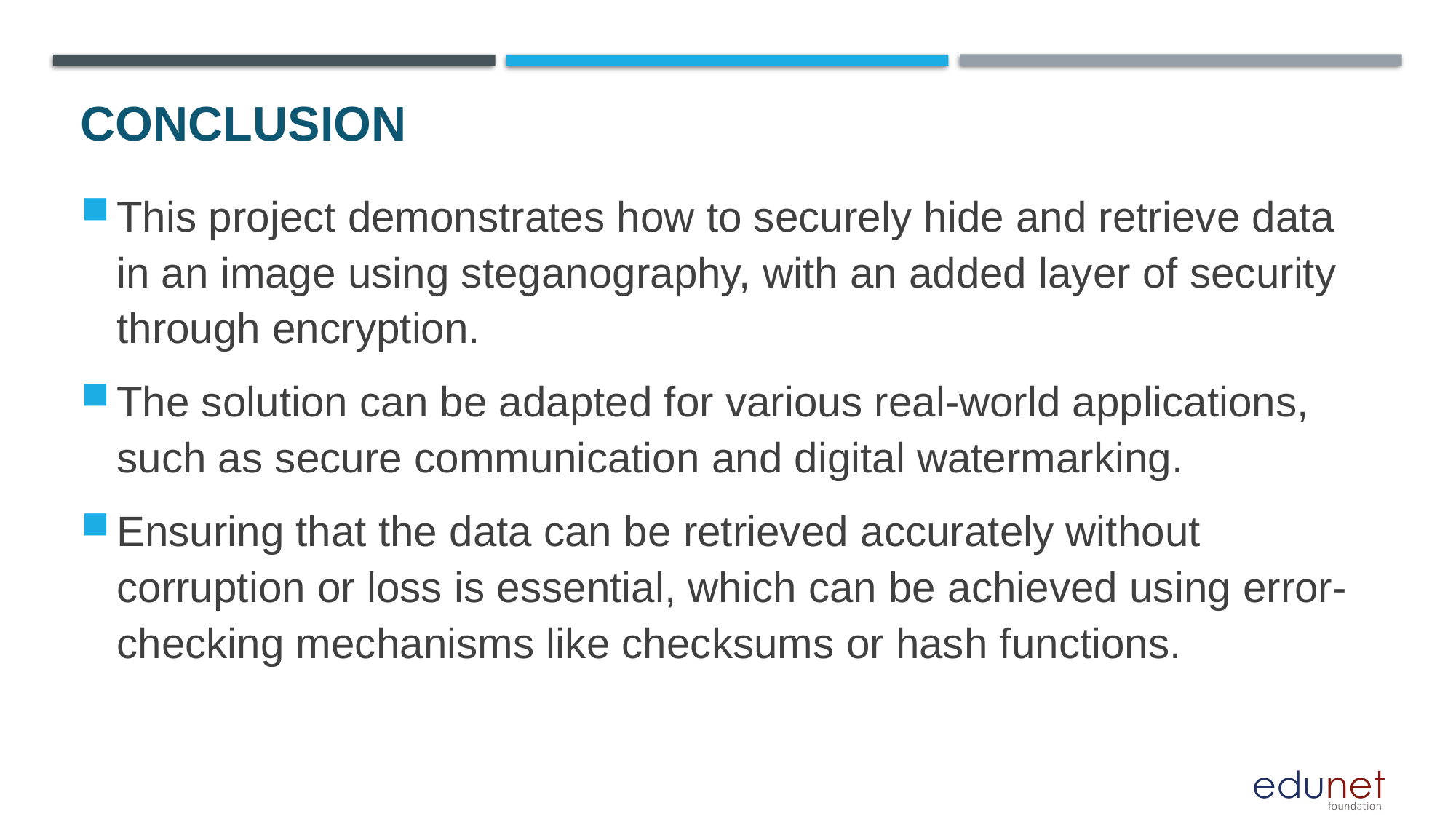

# Conclusion
This project demonstrates how to securely hide and retrieve data in an image using steganography, with an added layer of security through encryption.
The solution can be adapted for various real-world applications, such as secure communication and digital watermarking.
Ensuring that the data can be retrieved accurately without corruption or loss is essential, which can be achieved using error-checking mechanisms like checksums or hash functions.